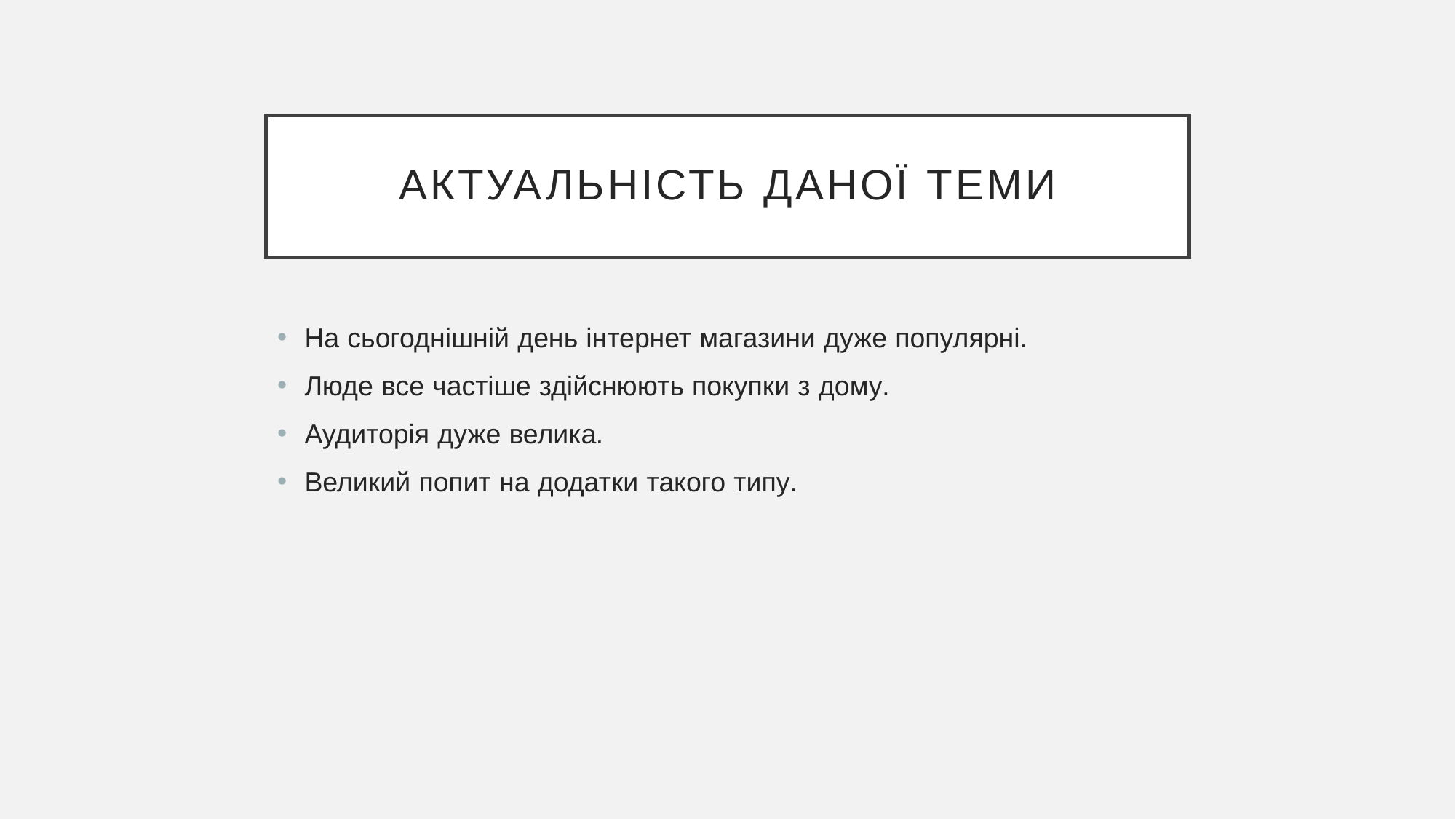

# Актуальність даної теми
На сьогоднішній день інтернет магазини дуже популярні.
Люде все частіше здійснюють покупки з дому.
Аудиторія дуже велика.
Великий попит на додатки такого типу.